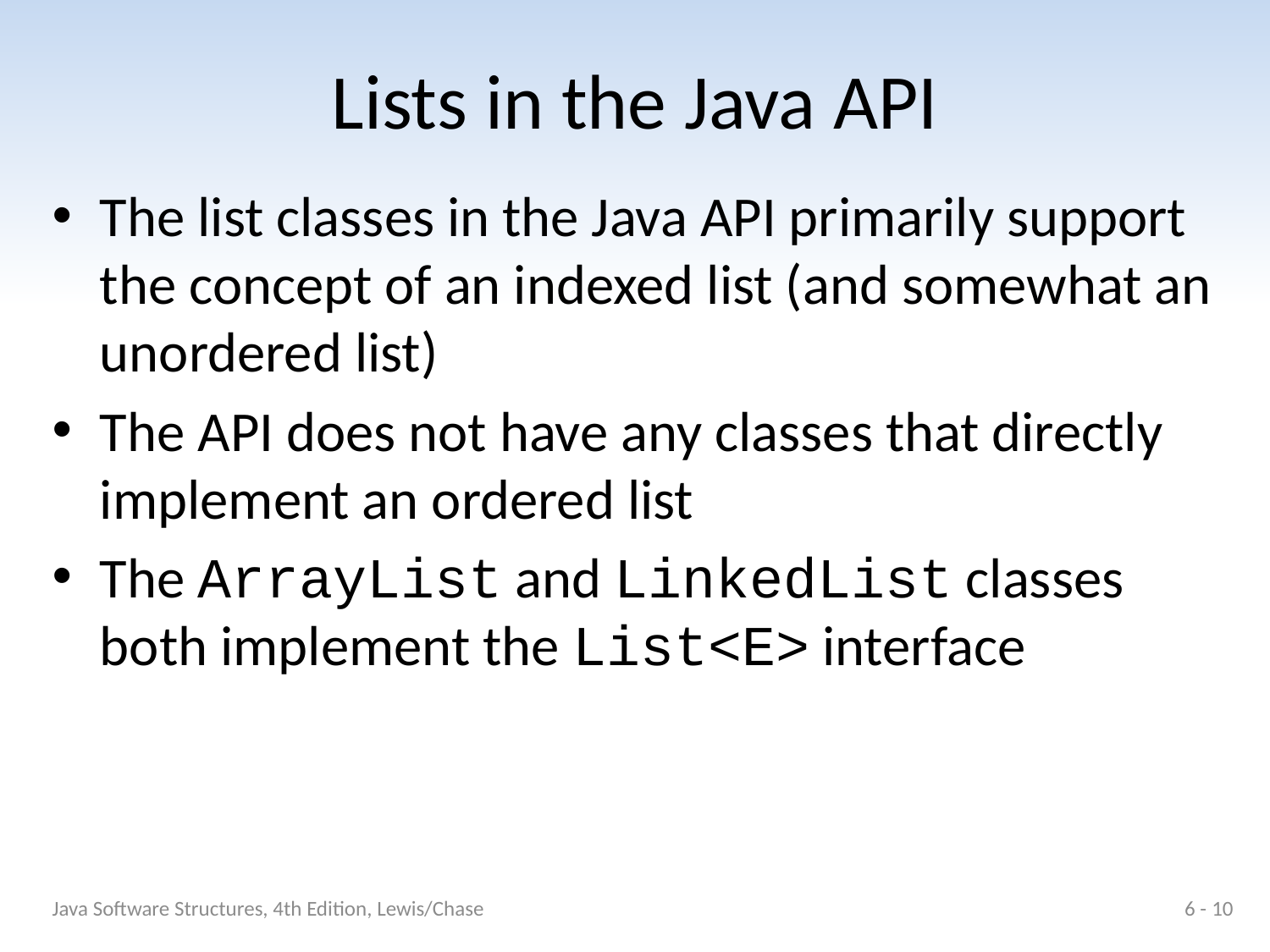

# Lists in the Java API
The list classes in the Java API primarily support the concept of an indexed list (and somewhat an unordered list)
The API does not have any classes that directly implement an ordered list
The ArrayList and LinkedList classes both implement the List<E> interface
Java Software Structures, 4th Edition, Lewis/Chase
6 - 10